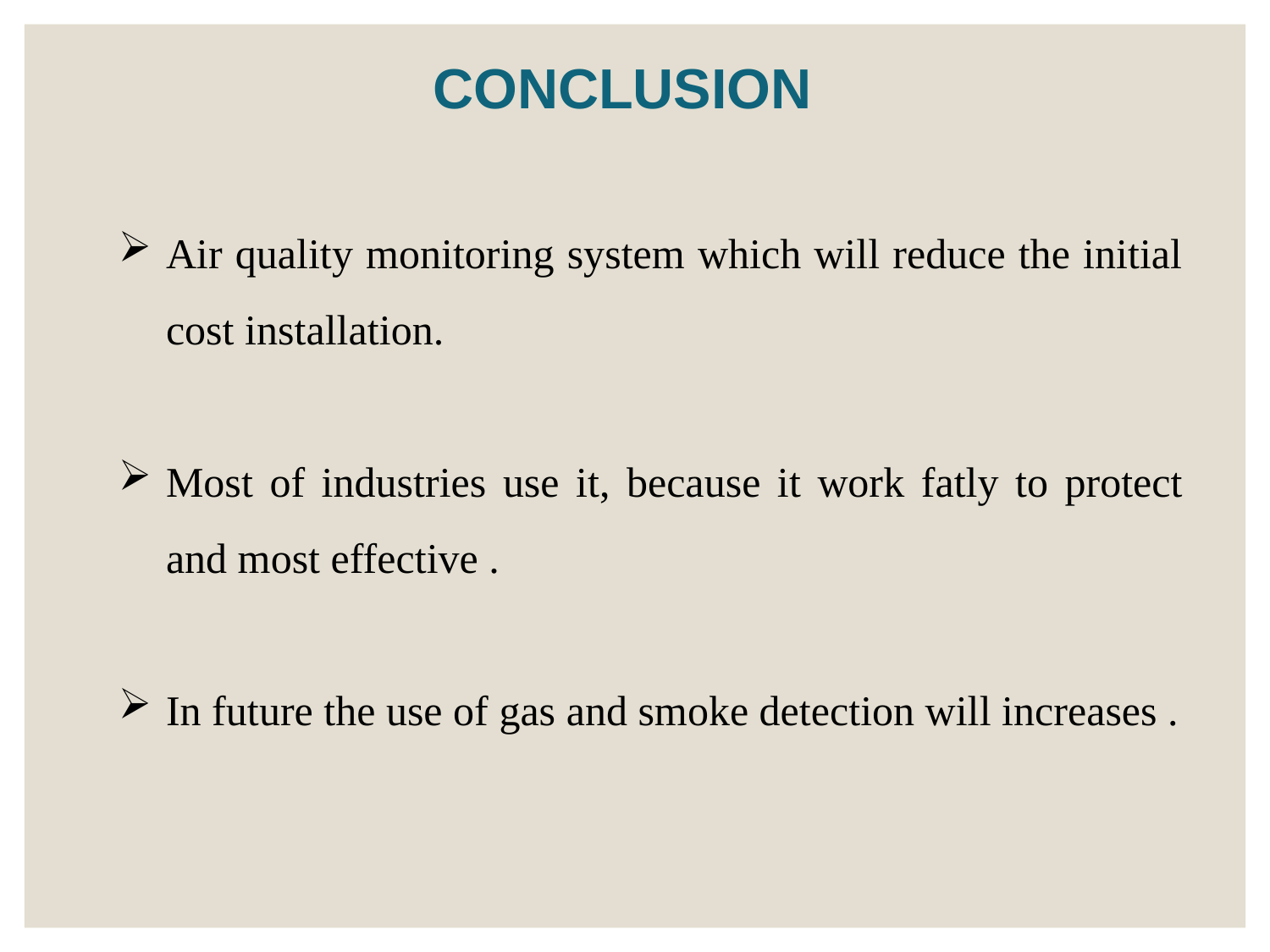

# CONCLUSION
Air quality monitoring system which will reduce the initial cost installation.

Most of industries use it, because it work fatly to protect and most effective .

In future the use of gas and smoke detection will increases .